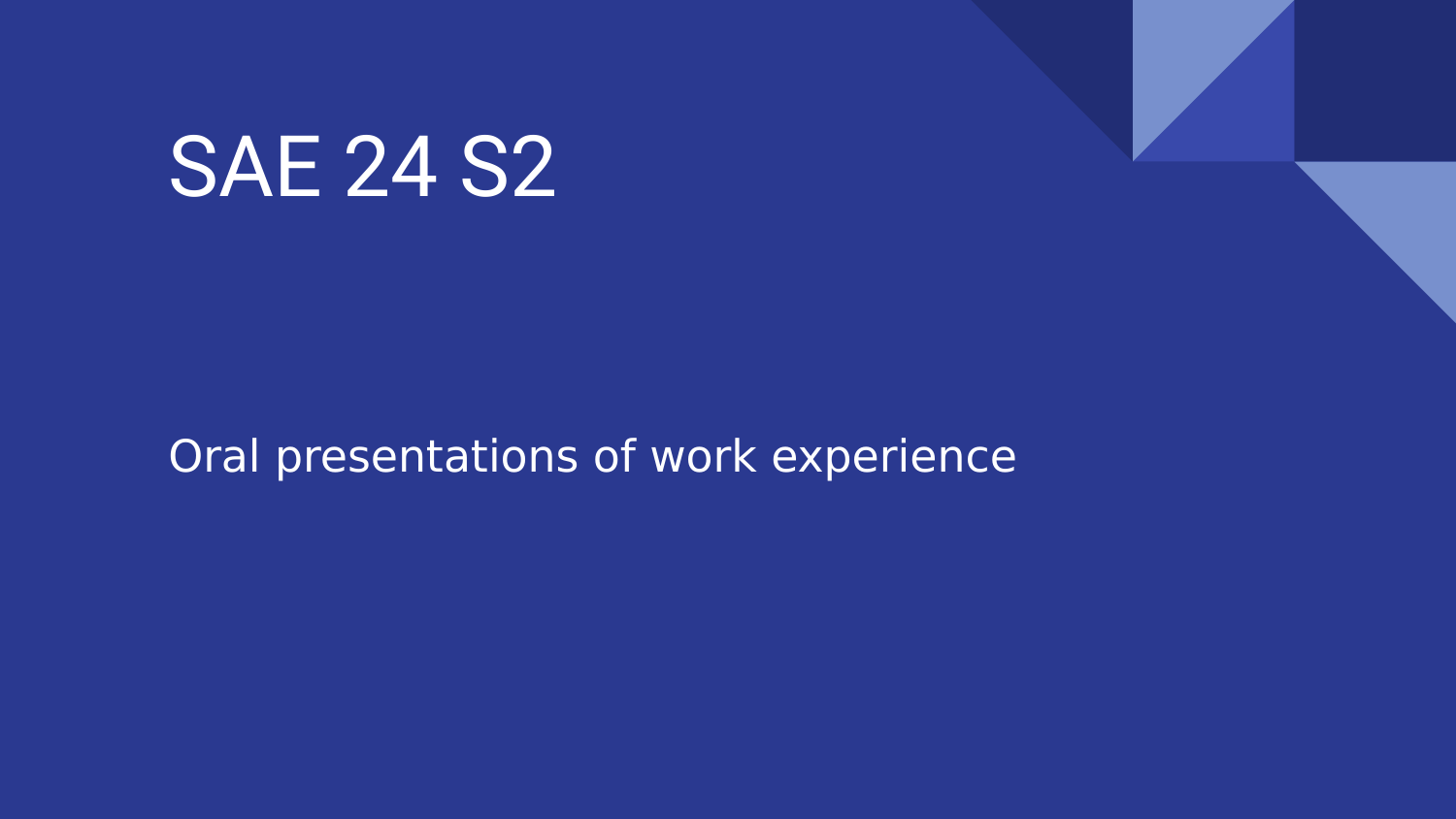

# SAE 24 S2
Oral presentations of work experience